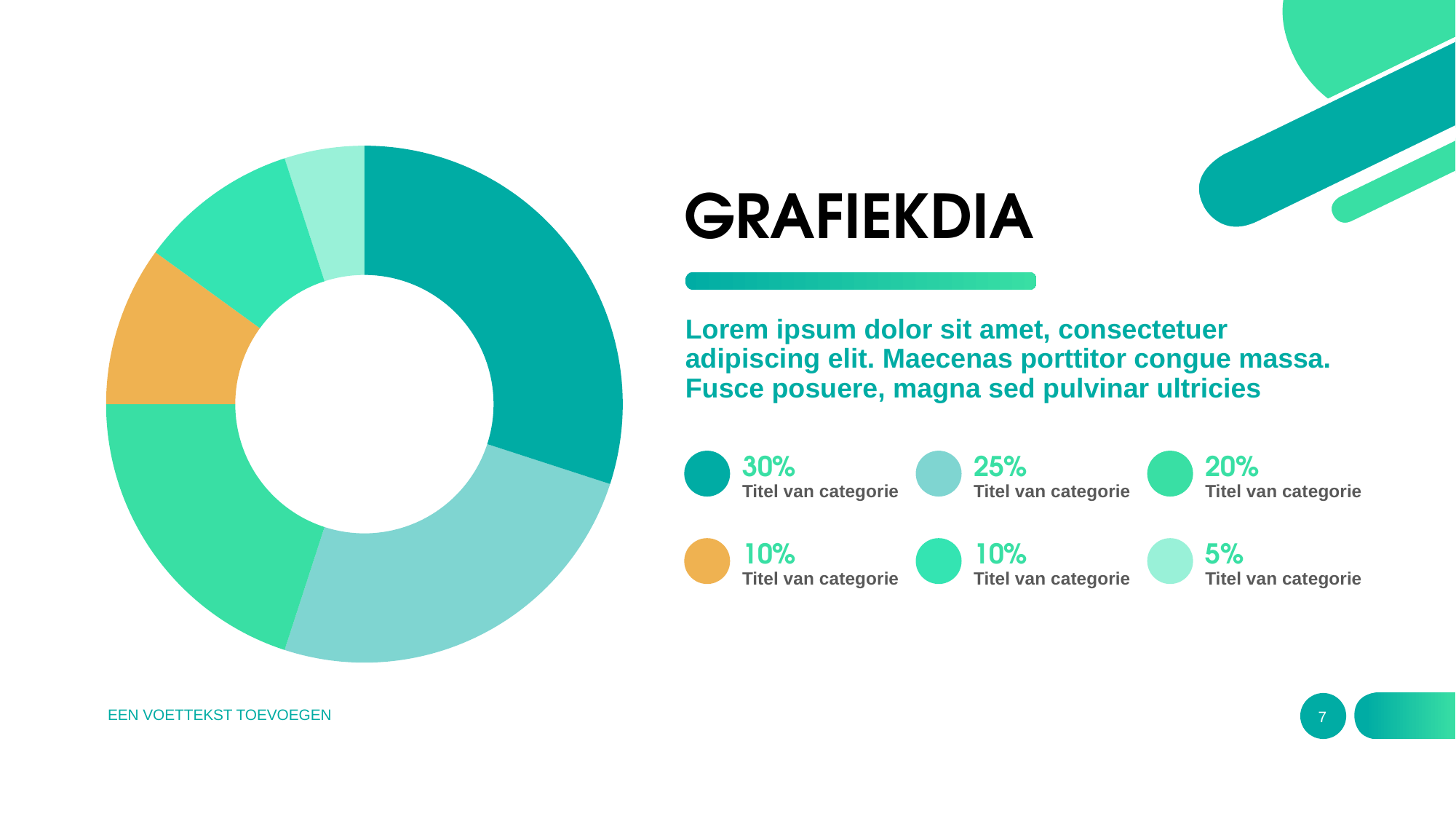

### Chart

| Category | Verkoop |
|---|---|
| 1e kw. | 30.0 |
| 2e kw. | 25.0 |
| 3e kw. | 20.0 |
| 4e kw. | 10.0 |
# GRAFIEKDIA
Lorem ipsum dolor sit amet, consectetuer adipiscing elit. Maecenas porttitor congue massa. Fusce posuere, magna sed pulvinar ultricies
30%
25%
20%

Titel van categorie
Titel van categorie
Titel van categorie
10%
10%
5%

Titel van categorie
Titel van categorie
Titel van categorie
EEN VOETTEKST TOEVOEGEN
7